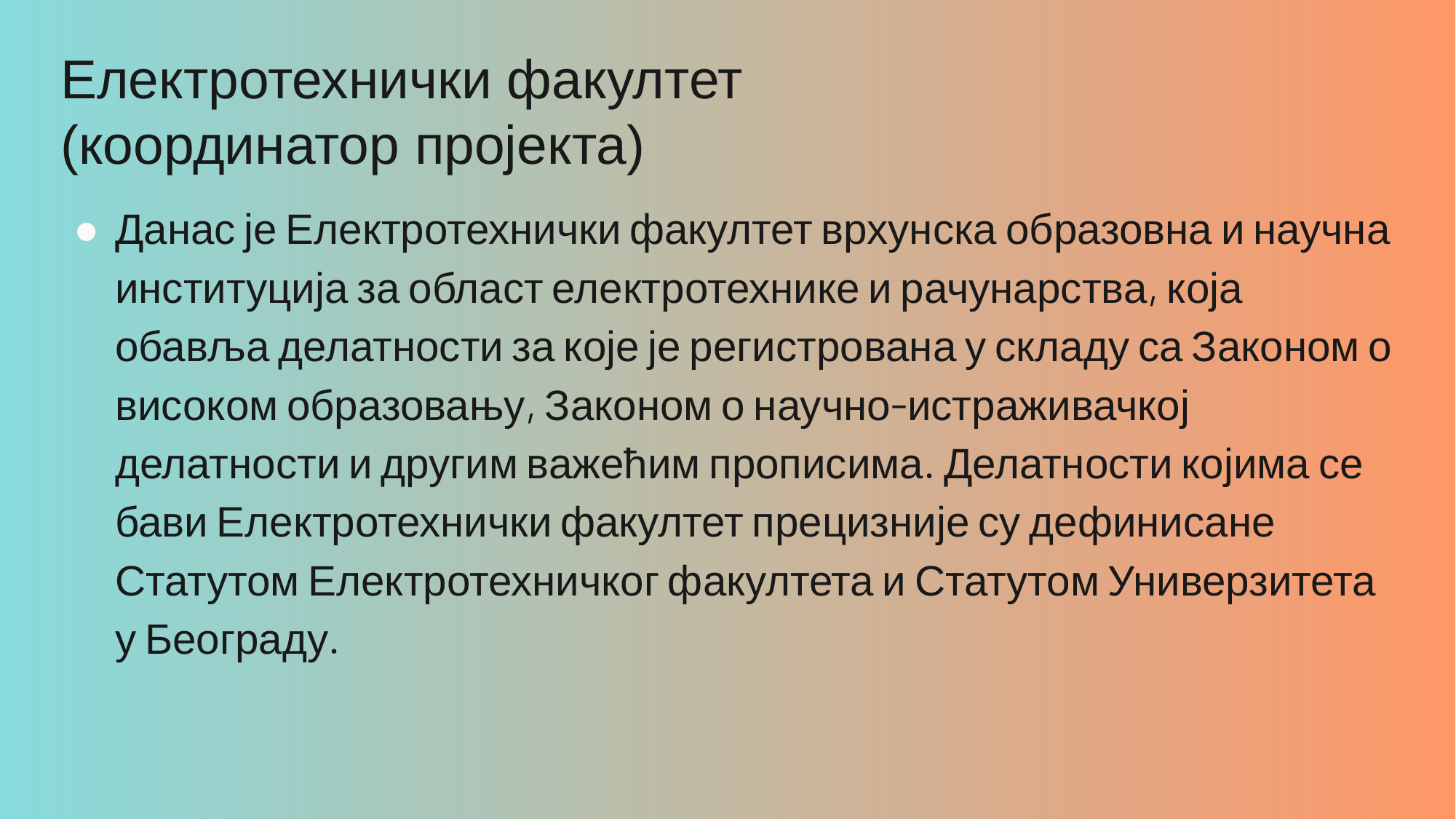

# Електротехнички факултет (координатор пројекта)
Данас је Електротехнички факултет врхунска образовна и научна институција за област електротехнике и рачунарства, која обавља делатности за које је регистрована у складу са Законом о високом образовању, Законом о научно-истраживачкој делатности и другим важећим прописима. Делатности којима се бави Електротехнички факултет прецизније су дефинисане Статутом Електротехничког факултета и Статутом Универзитета у Београду.